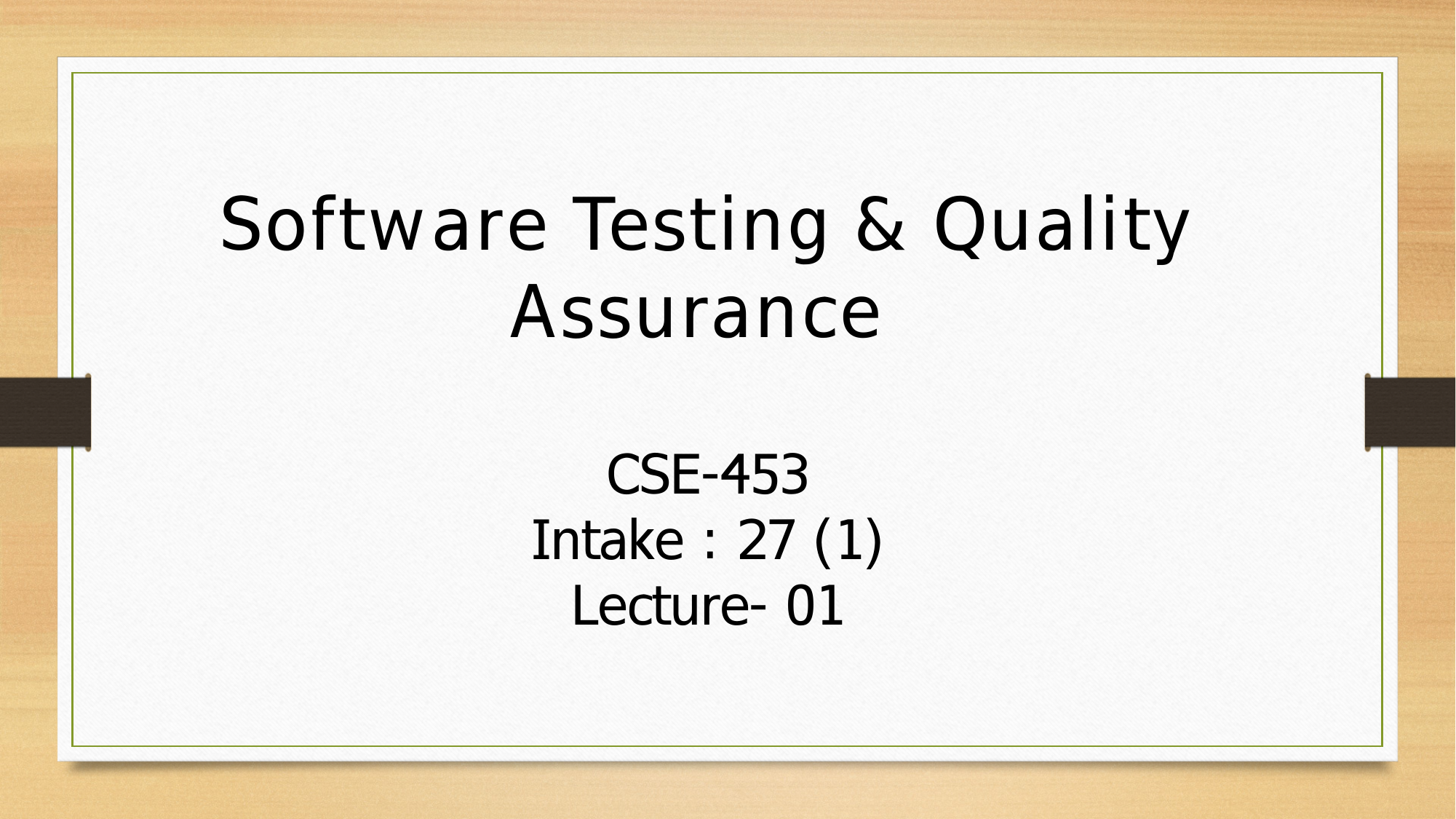

Software Testing & Quality Assurance

CSE-453
Intake : 27 (1)
Lecture- 01